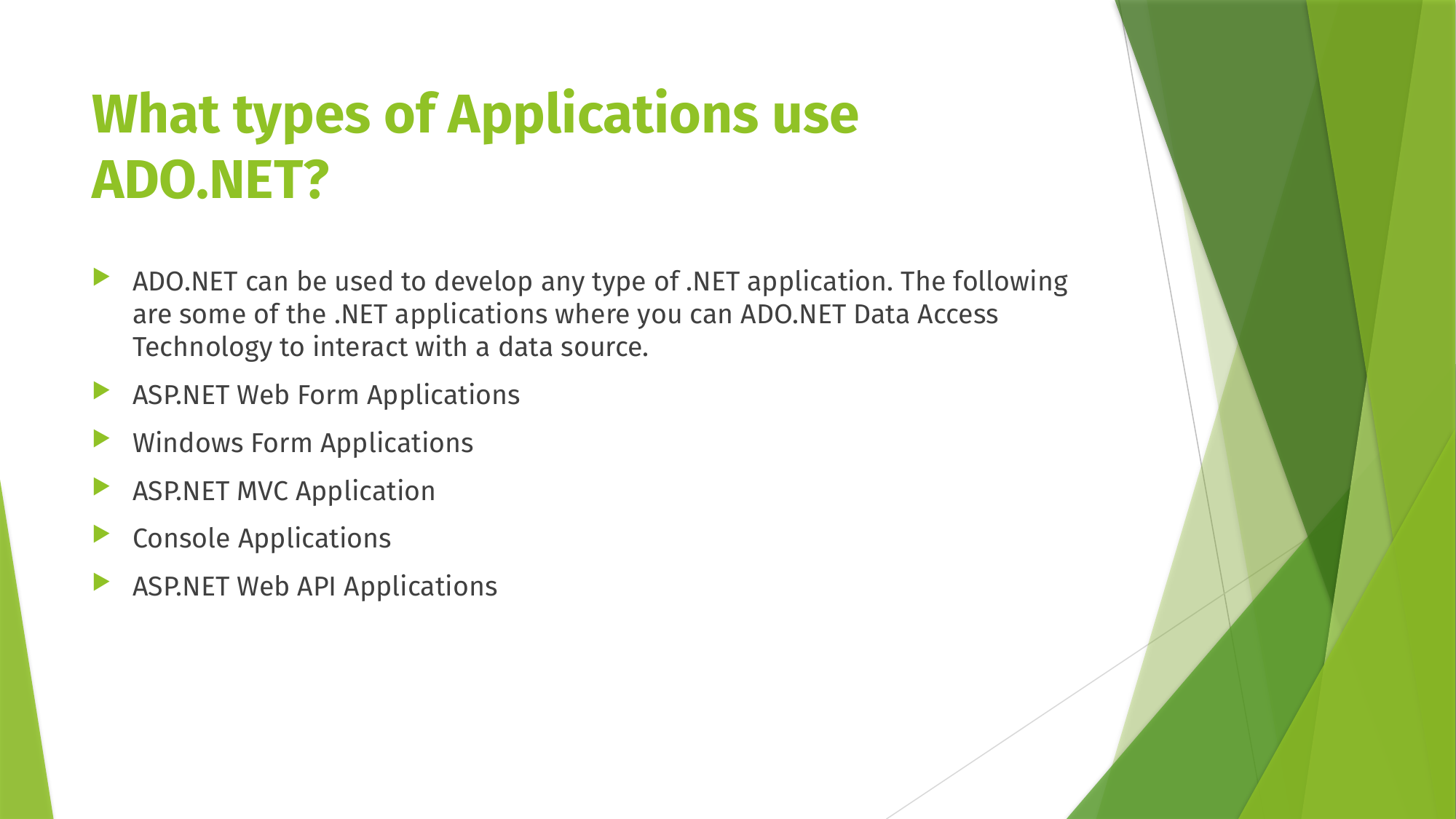

# What types of Applications use ADO.NET?
ADO.NET can be used to develop any type of .NET application. The following are some of the .NET applications where you can ADO.NET Data Access Technology to interact with a data source.
ASP.NET Web Form Applications
Windows Form Applications
ASP.NET MVC Application
Console Applications
ASP.NET Web API Applications